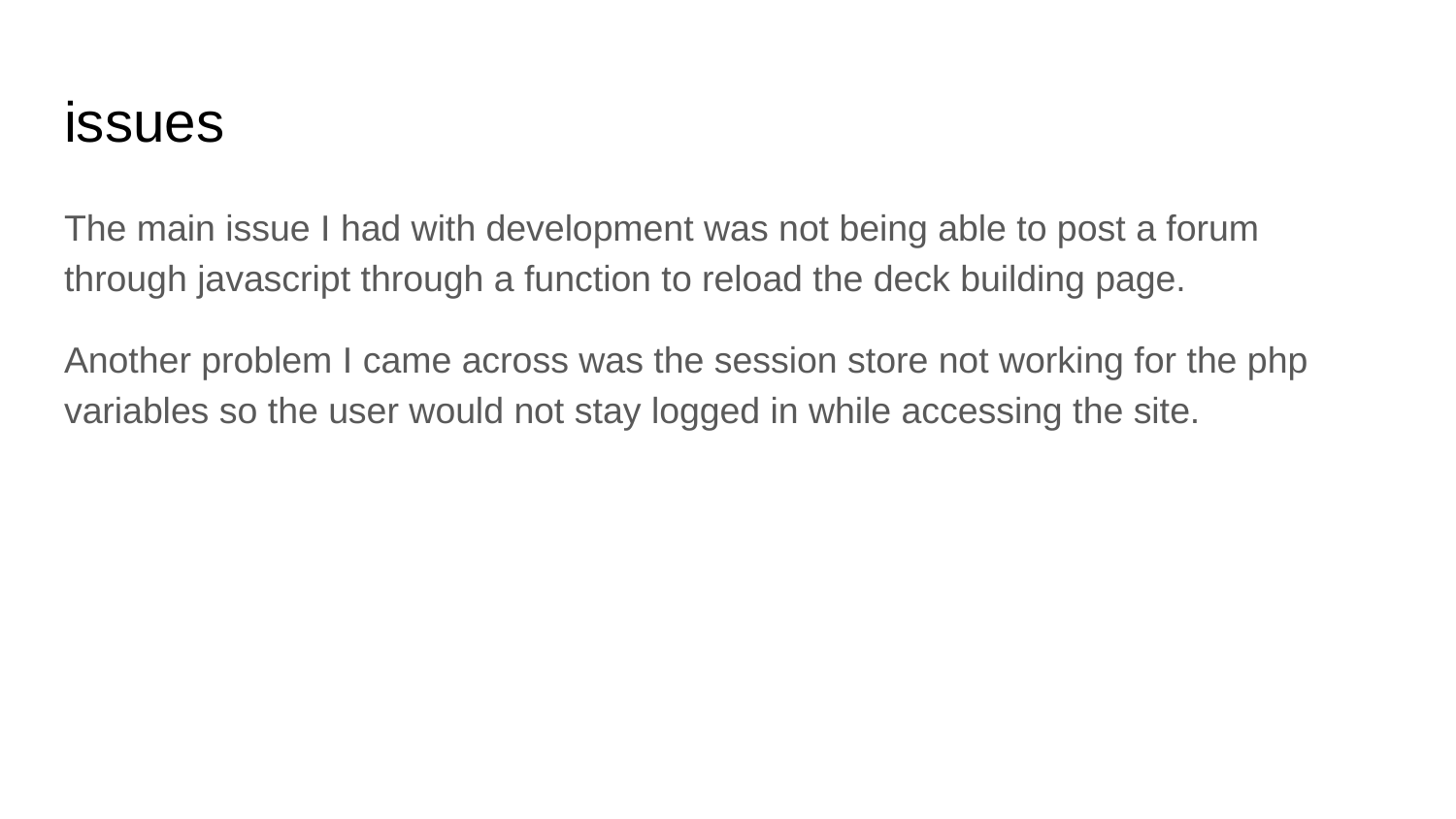

# issues
The main issue I had with development was not being able to post a forum through javascript through a function to reload the deck building page.
Another problem I came across was the session store not working for the php variables so the user would not stay logged in while accessing the site.